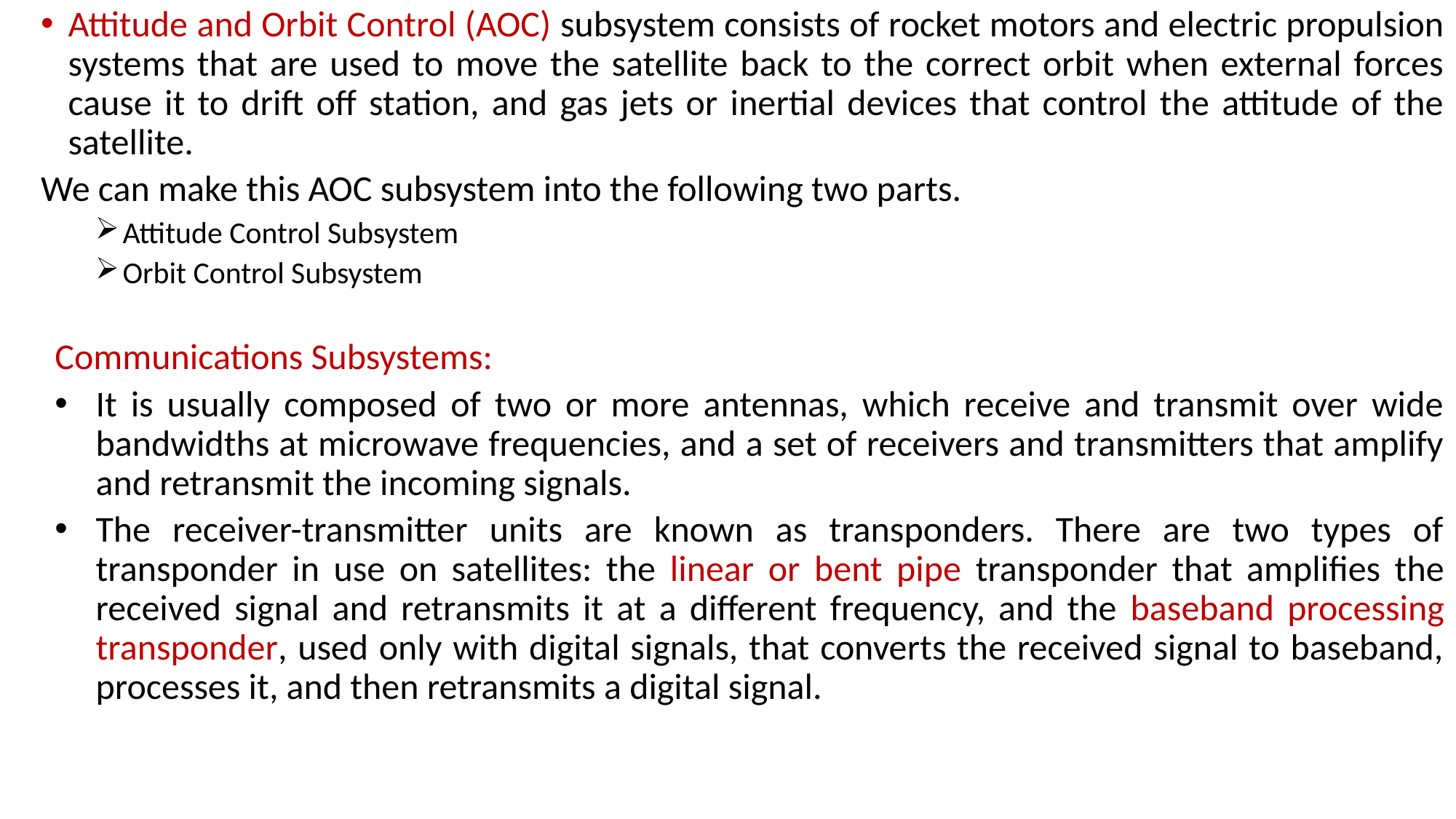

#
Attitude and Orbit Control (AOC) subsystem consists of rocket motors and electric propulsion systems that are used to move the satellite back to the correct orbit when external forces cause it to drift off station, and gas jets or inertial devices that control the attitude of the satellite.
We can make this AOC subsystem into the following two parts.
Attitude Control Subsystem
Orbit Control Subsystem

Communications Subsystems:
It is usually composed of two or more antennas, which receive and transmit over wide bandwidths at microwave frequencies, and a set of receivers and transmitters that amplify and retransmit the incoming signals.
The receiver-transmitter units are known as transponders. There are two types of transponder in use on satellites: the linear or bent pipe transponder that amplifies the received signal and retransmits it at a different frequency, and the baseband processing transponder, used only with digital signals, that converts the received signal to baseband, processes it, and then retransmits a digital signal.